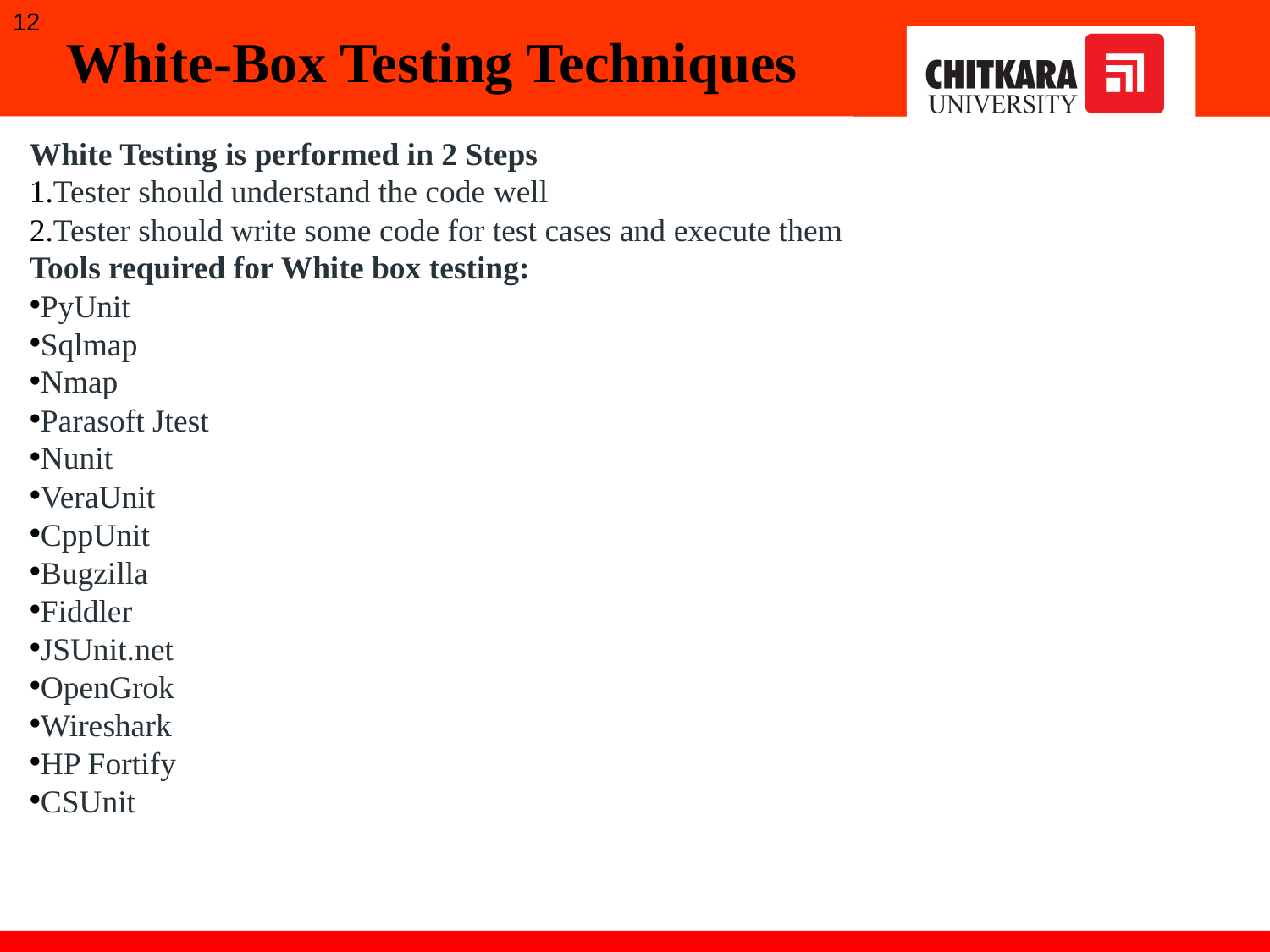

12
White-Box Testing Techniques
White Testing is performed in 2 Steps
Tester should understand the code well
Tester should write some code for test cases and execute them
Tools required for White box testing:
PyUnit
Sqlmap
Nmap
Parasoft Jtest
Nunit
VeraUnit
CppUnit
Bugzilla
Fiddler
JSUnit.net
OpenGrok
Wireshark
HP Fortify
CSUnit